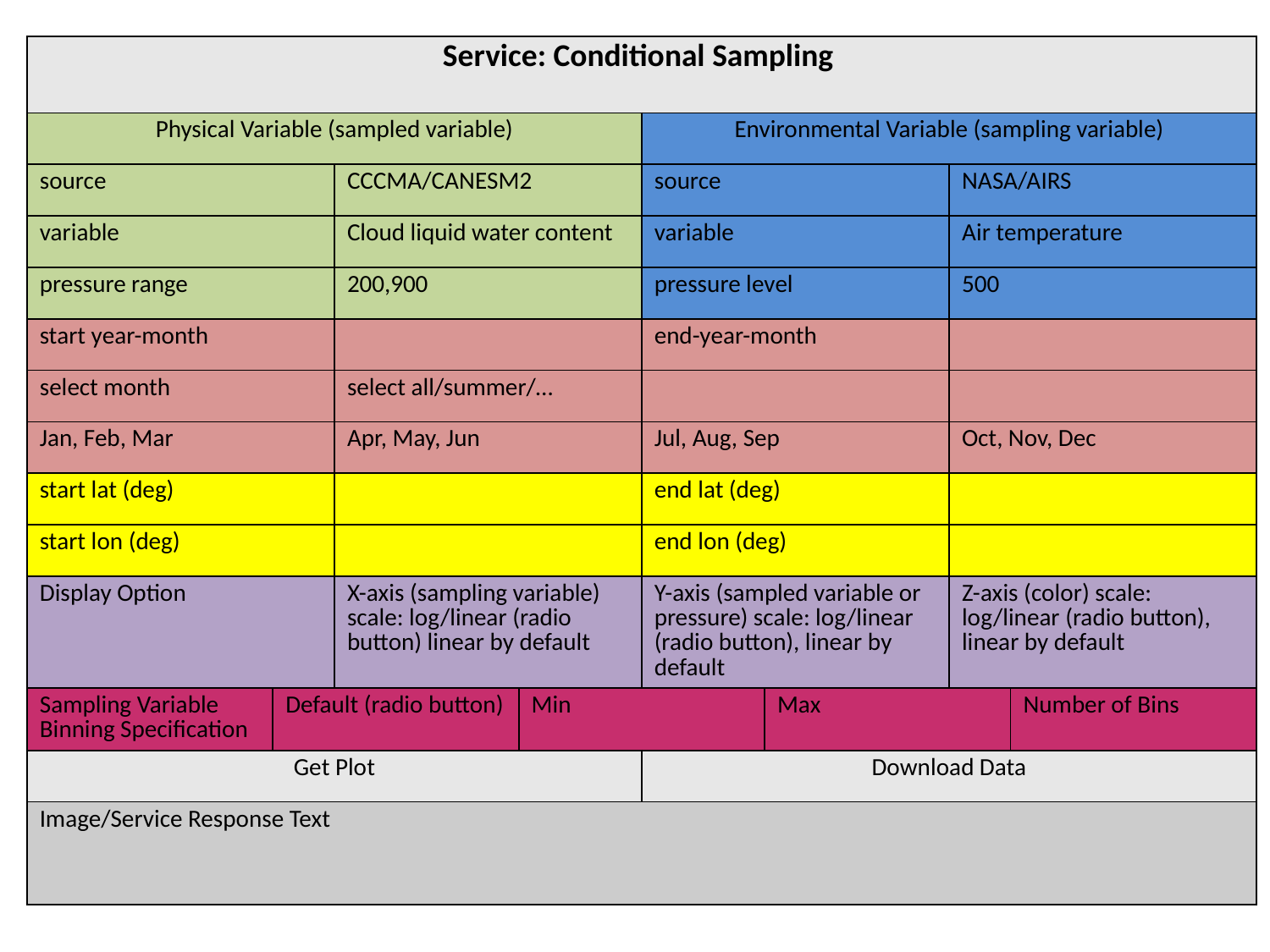

| Service: Conditional Sampling |  |  |  |  |  |  |  |
| --- | --- | --- | --- | --- | --- | --- | --- |
| Physical Variable (sampled variable) |  |  |  | Environmental Variable (sampling variable) |  |  |  |
| source |  | CCCMA/CANESM2 |  | source |  | NASA/AIRS |  |
| variable |  | Cloud liquid water content |  | variable |  | Air temperature |  |
| pressure range |  | 200,900 |  | pressure level |  | 500 |  |
| start year-month |  |  |  | end-year-month |  |  |  |
| select month |  | select all/summer/… |  |  |  |  |  |
| Jan, Feb, Mar |  | Apr, May, Jun |  | Jul, Aug, Sep |  | Oct, Nov, Dec |  |
| start lat (deg) |  |  |  | end lat (deg) |  |  |  |
| start lon (deg) |  |  |  | end lon (deg) |  |  |  |
| Display Option |  | X-axis (sampling variable) scale: log/linear (radio button) linear by default |  | Y-axis (sampled variable or pressure) scale: log/linear (radio button), linear by default |  | Z-axis (color) scale: log/linear (radio button), linear by default |  |
| Sampling Variable Binning Specification | Default (radio button) |  | Min |  | Max |  | Number of Bins |
| Get Plot |  |  |  | Download Data |  |  |  |
| Image/Service Response Text |  |  |  |  |  |  |  |